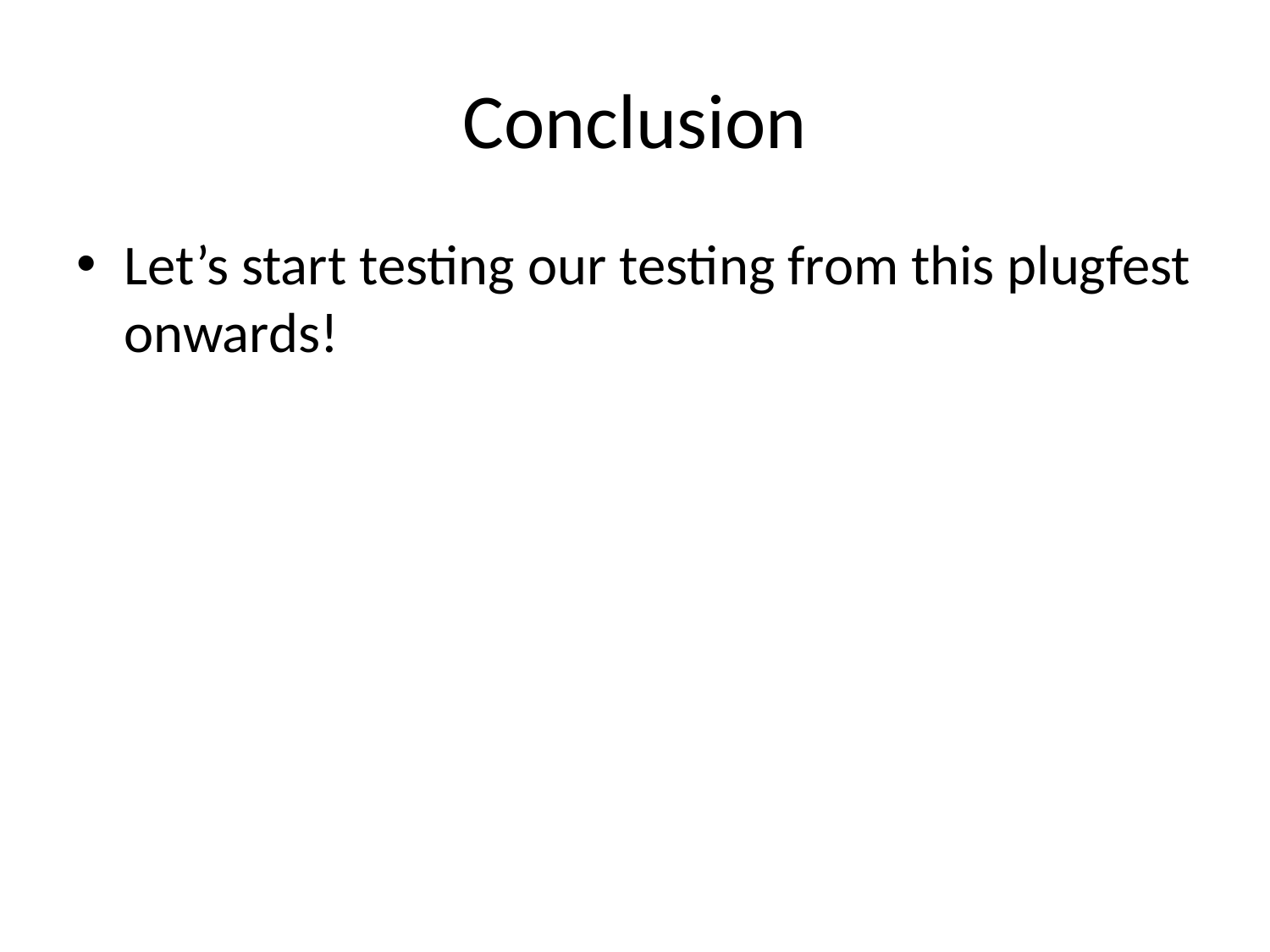

# Conclusion
Let’s start testing our testing from this plugfest onwards!